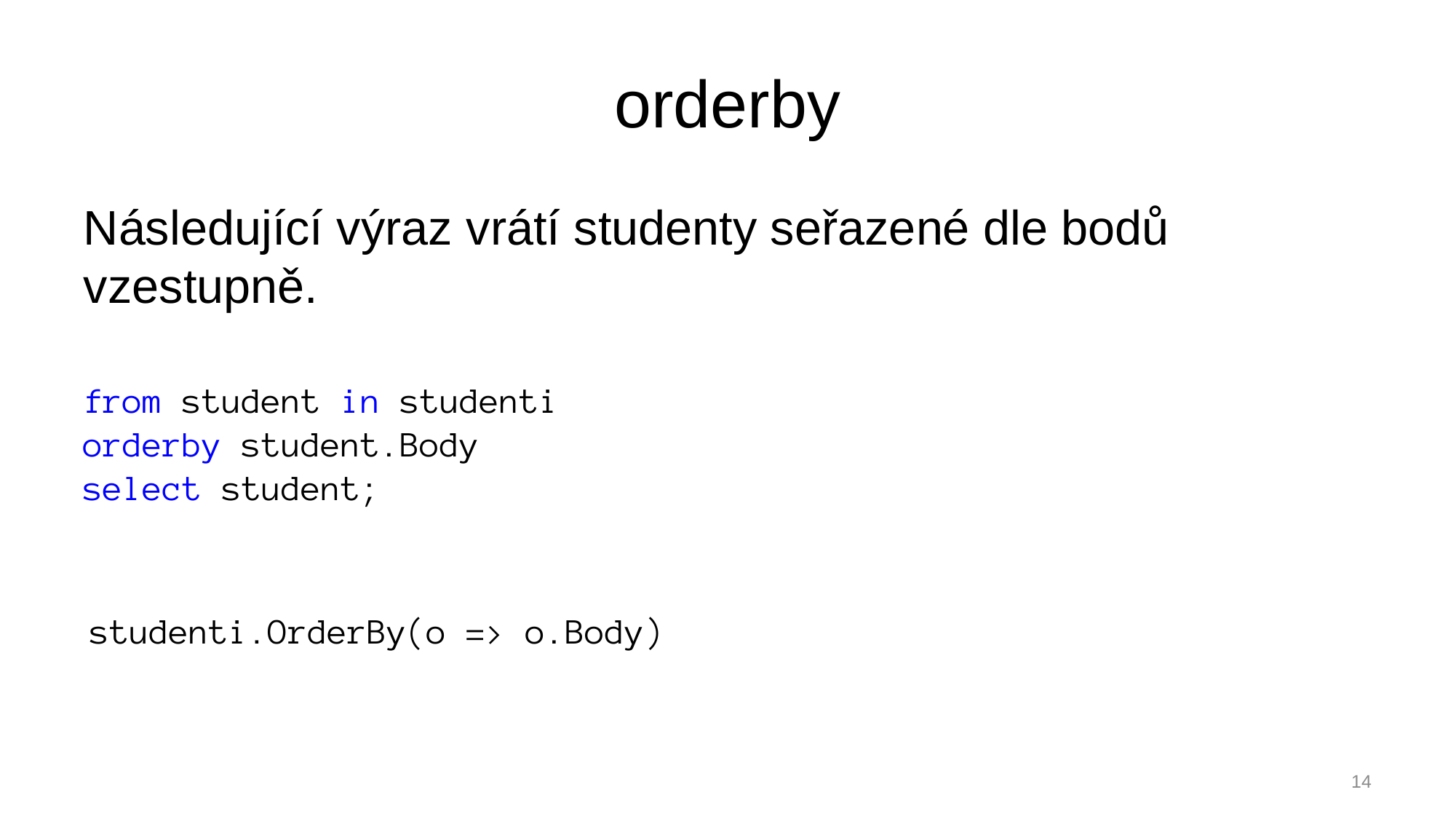

# orderby
Následující výraz vrátí studenty seřazené dle bodů vzestupně.
from student in studenti
orderby student.Body
select student;
studenti.OrderBy(o => o.Body)
14